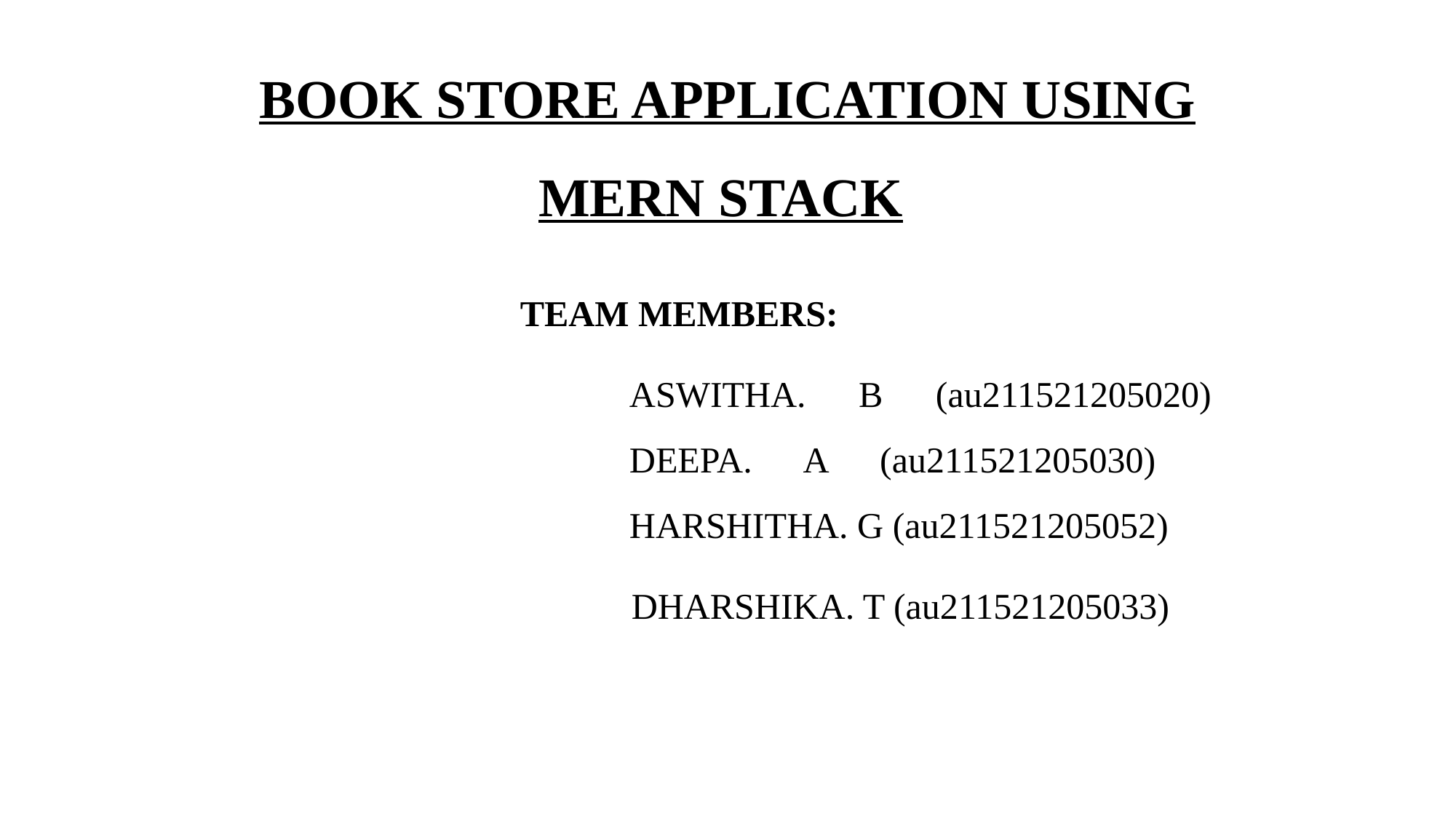

# BOOK STORE APPLICATION USING MERN STACK
			TEAM MEMBERS:
				ASWITHA. B (au211521205020)					DEEPA. A (au211521205030)					HARSHITHA. G (au211521205052)
               		  DHARSHIKA. T (au211521205033)